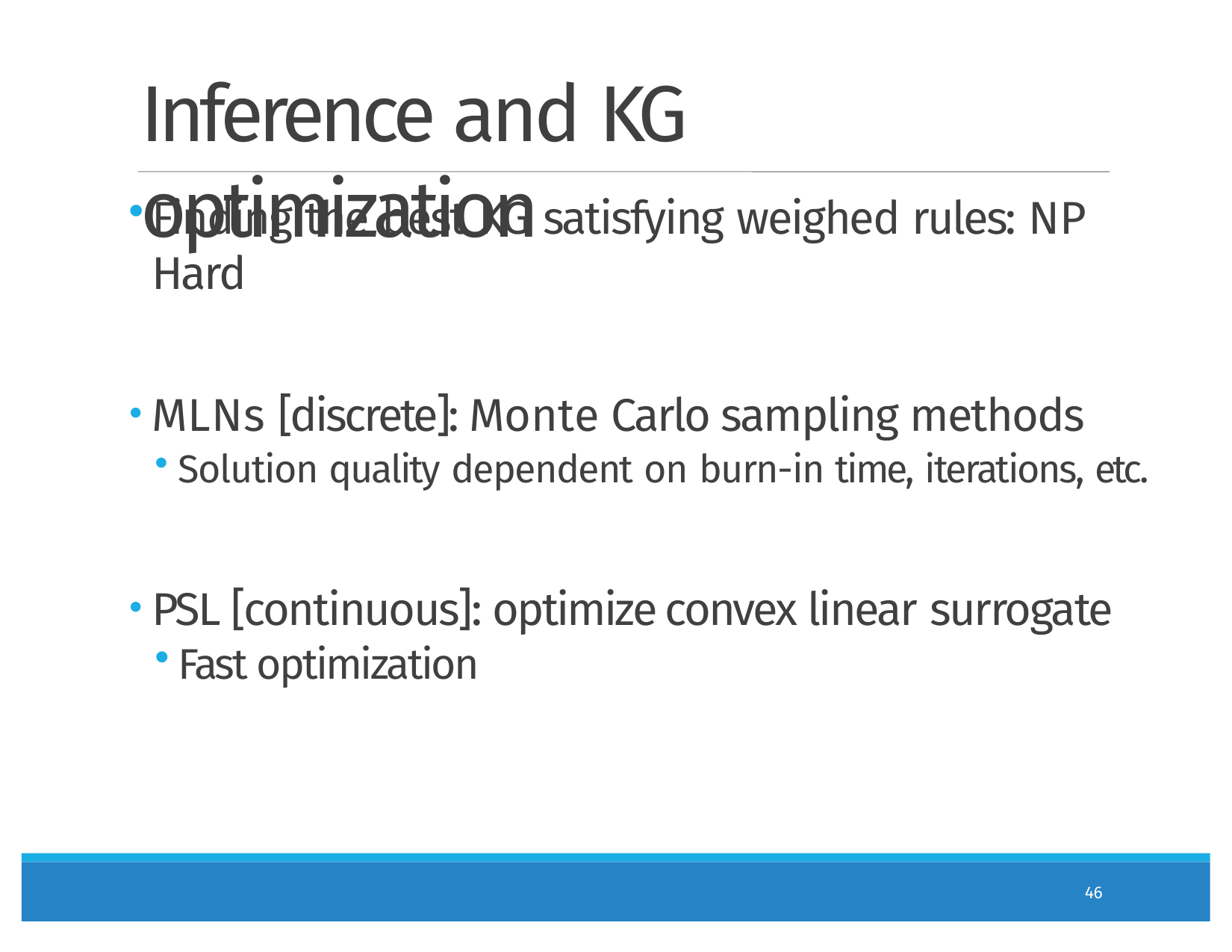

# Inference and KG optimization

Finding the best KG satisfying weighed rules: NP Hard

MLNs [discrete]: Monte Carlo sampling methods
Solution quality dependent on burn-in time, iterations, etc.

PSL [continuous]: optimize convex linear surrogate
Fast optimization, ¾-optimal MAX SAT lower bound
46